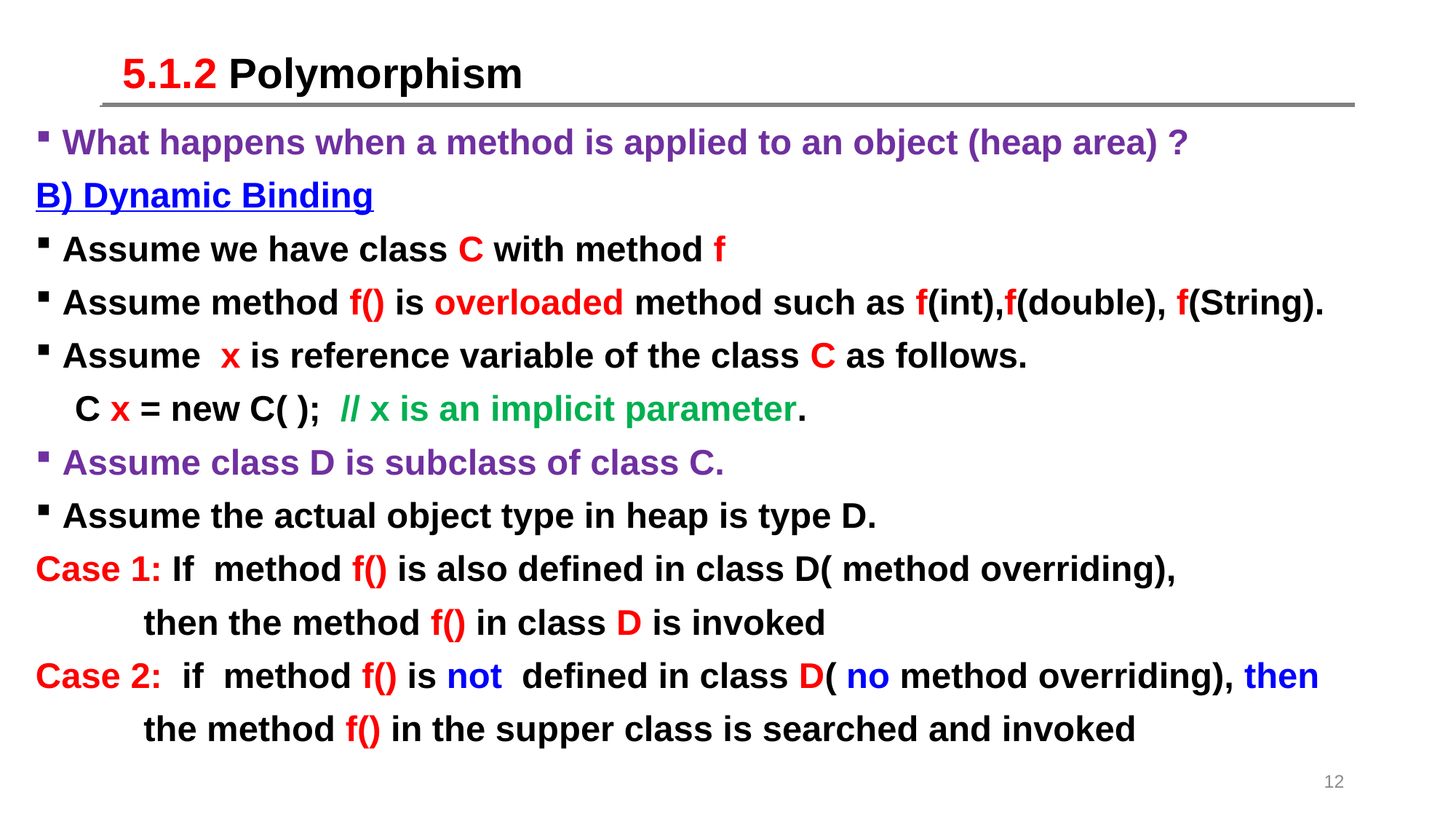

# 5.1.2 Polymorphism
What happens when a method is applied to an object (heap area) ?
B) Dynamic Binding
Assume we have class C with method f
Assume method f() is overloaded method such as f(int),f(double), f(String).
Assume  x is reference variable of the class C as follows.
    C x = new C( );  // x is an implicit parameter.
Assume class D is subclass of class C.
Assume the actual object type in heap is type D.
Case 1: If  method f() is also defined in class D( method overriding),
           then the method f() in class D is invoked
Case 2:  if  method f() is not  defined in class D( no method overriding), then
           the method f() in the supper class is searched and invoked

12